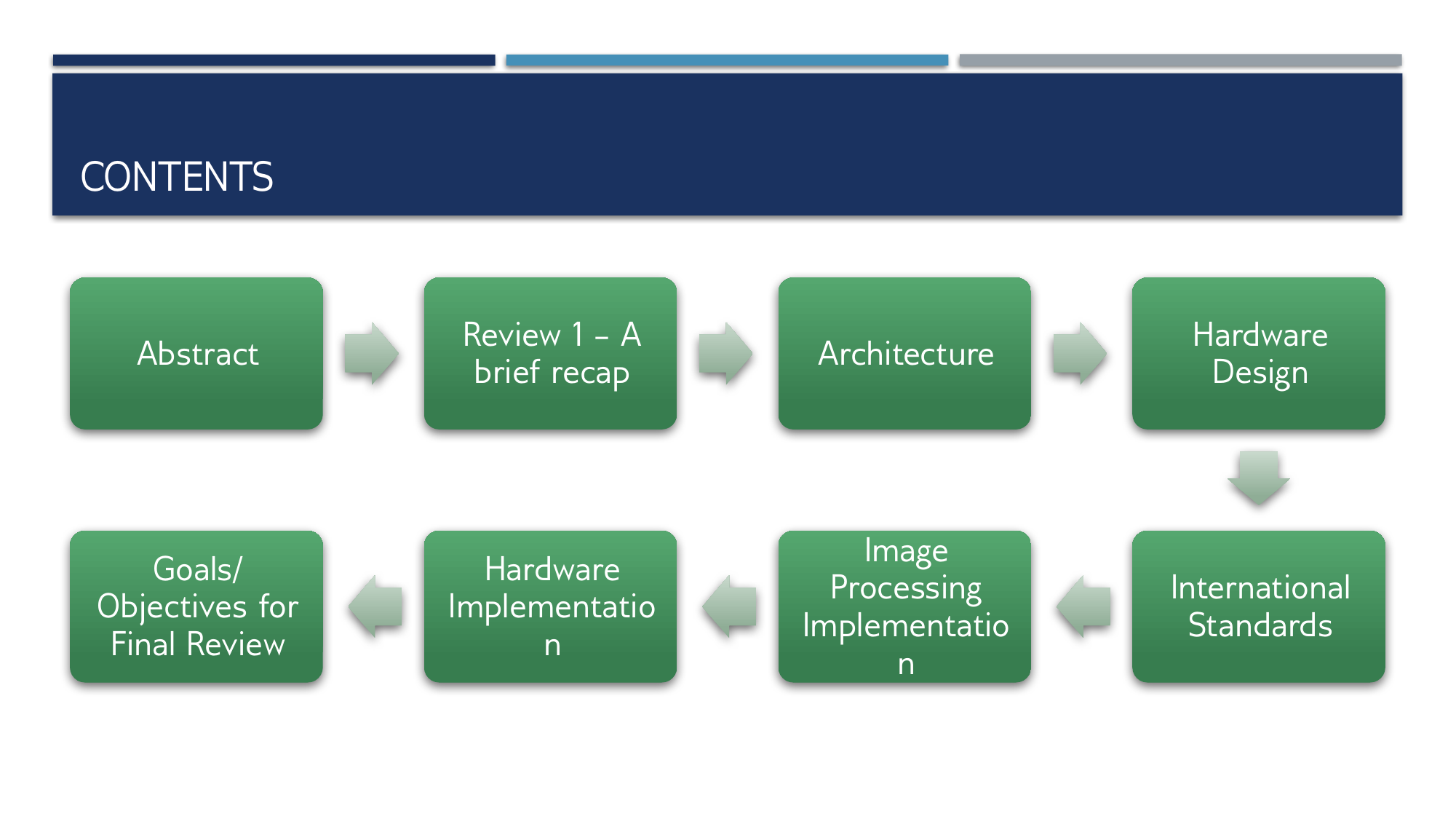

# Contents
Abstract

Review 1 – A brief recap

Architecture

Hardware Design

International Standards

Image Processing Implementation

Hardware Implementation

Goals/Objectives for Final Review